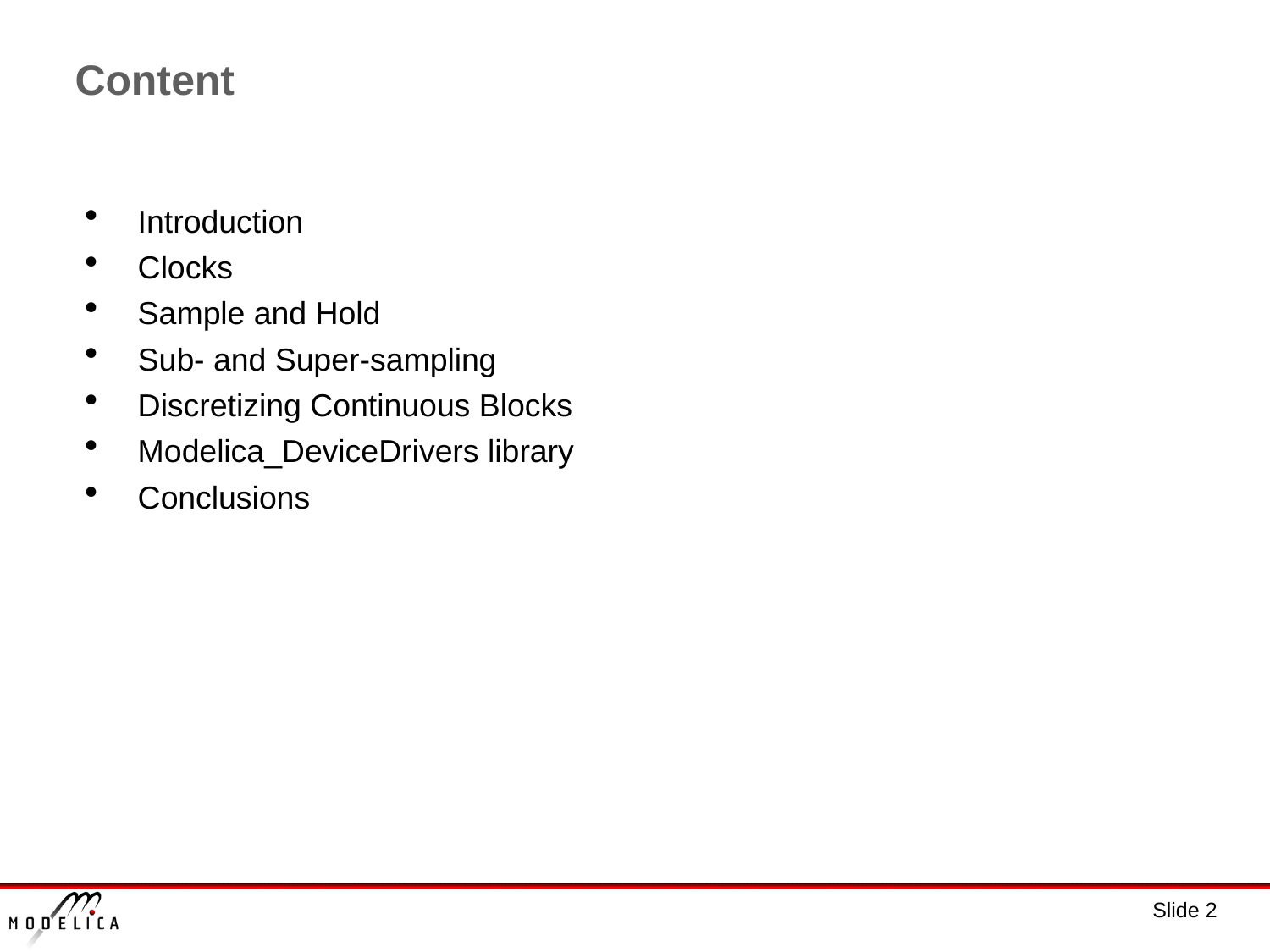

# Content
Introduction
Clocks
Sample and Hold
Sub- and Super-sampling
Discretizing Continuous Blocks
Modelica_DeviceDrivers library
Conclusions